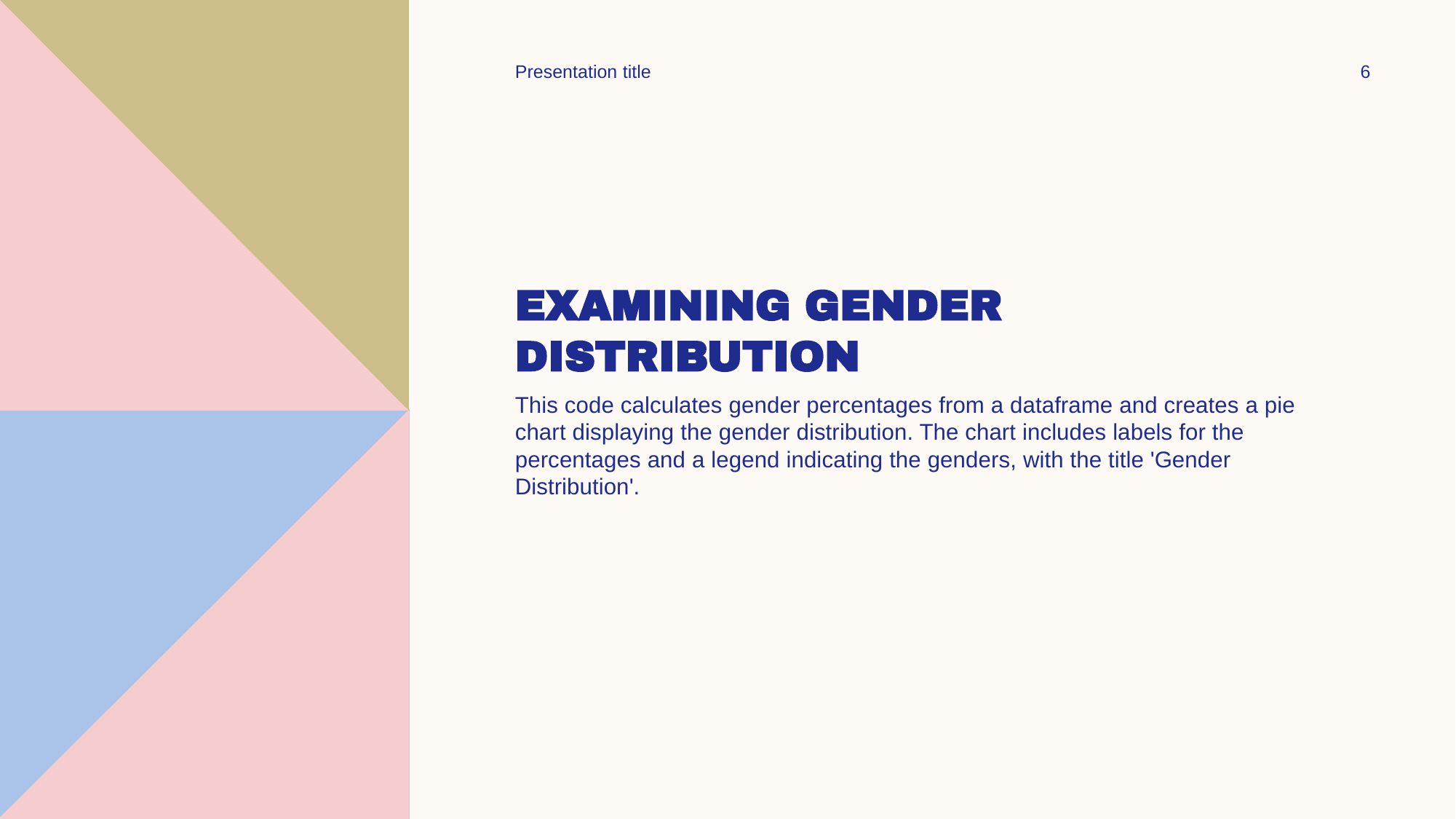

Presentation title
6
# Examining Gender Distribution
This code calculates gender percentages from a dataframe and creates a pie chart displaying the gender distribution. The chart includes labels for the percentages and a legend indicating the genders, with the title 'Gender Distribution'.